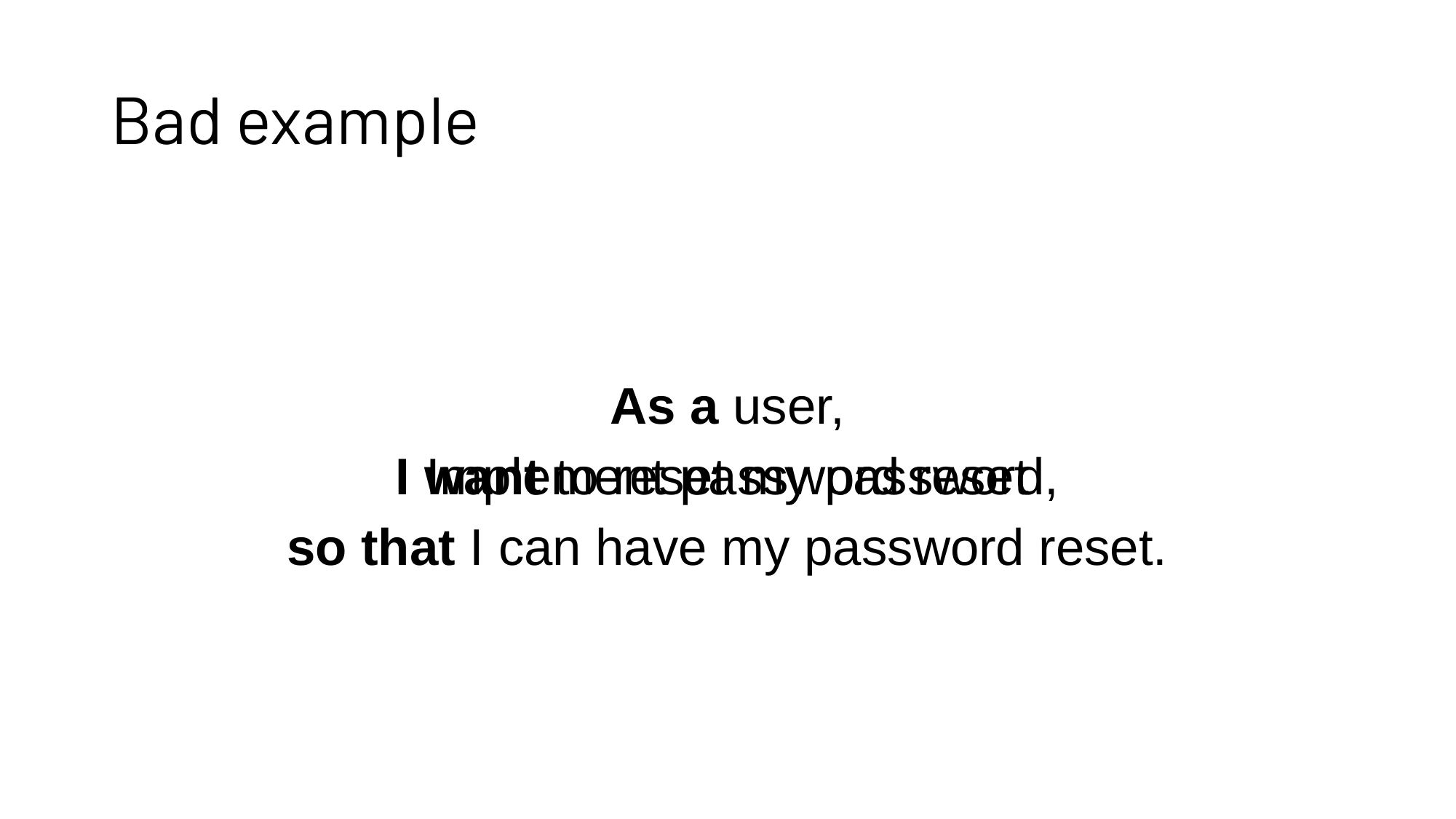

# Bad example
As a user,
I want to reset my password,
so that I can have my password reset.
Implement password reset